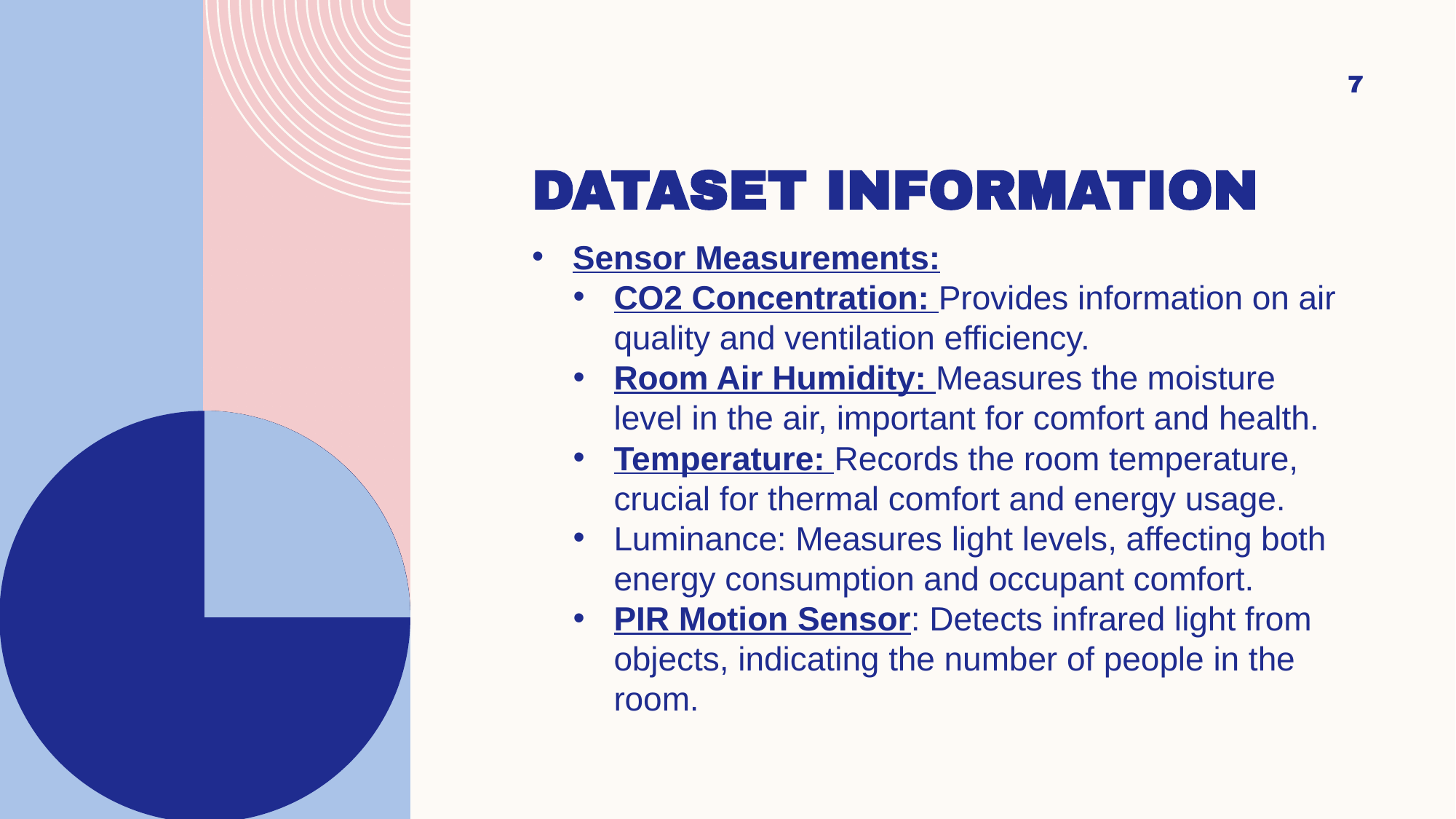

7
# Dataset Information
Sensor Measurements:
CO2 Concentration: Provides information on air quality and ventilation efficiency.
Room Air Humidity: Measures the moisture level in the air, important for comfort and health.
Temperature: Records the room temperature, crucial for thermal comfort and energy usage.
Luminance: Measures light levels, affecting both energy consumption and occupant comfort.
PIR Motion Sensor: Detects infrared light from objects, indicating the number of people in the room.